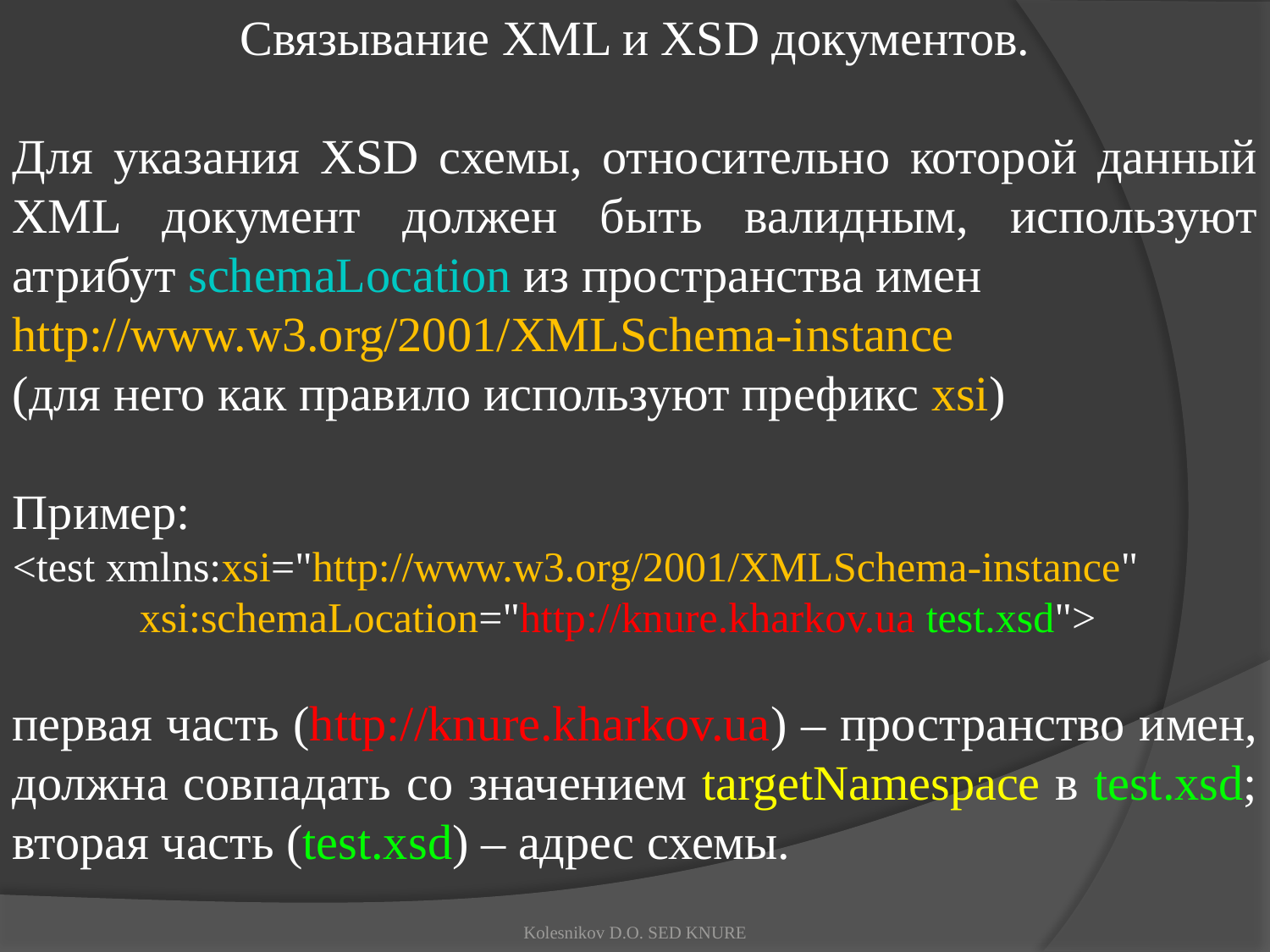

Связывание XML и XSD документов.

Для указания XSD схемы, относительно которой данный XML документ должен быть валидным, используют атрибут schemaLocation из пространства имен
http://www.w3.org/2001/XMLSchema-instance
(для него как правило используют префикс xsi)

Пример:
<test xmlns:xsi="http://www.w3.org/2001/XMLSchema-instance"
	xsi:schemaLocation="http://knure.kharkov.ua test.xsd">

первая часть (http://knure.kharkov.ua) – пространство имен, должна совпадать со значением targetNamespace в test.xsd; вторая часть (test.xsd) – адрес схемы.
Kolesnikov D.O. SED KNURE